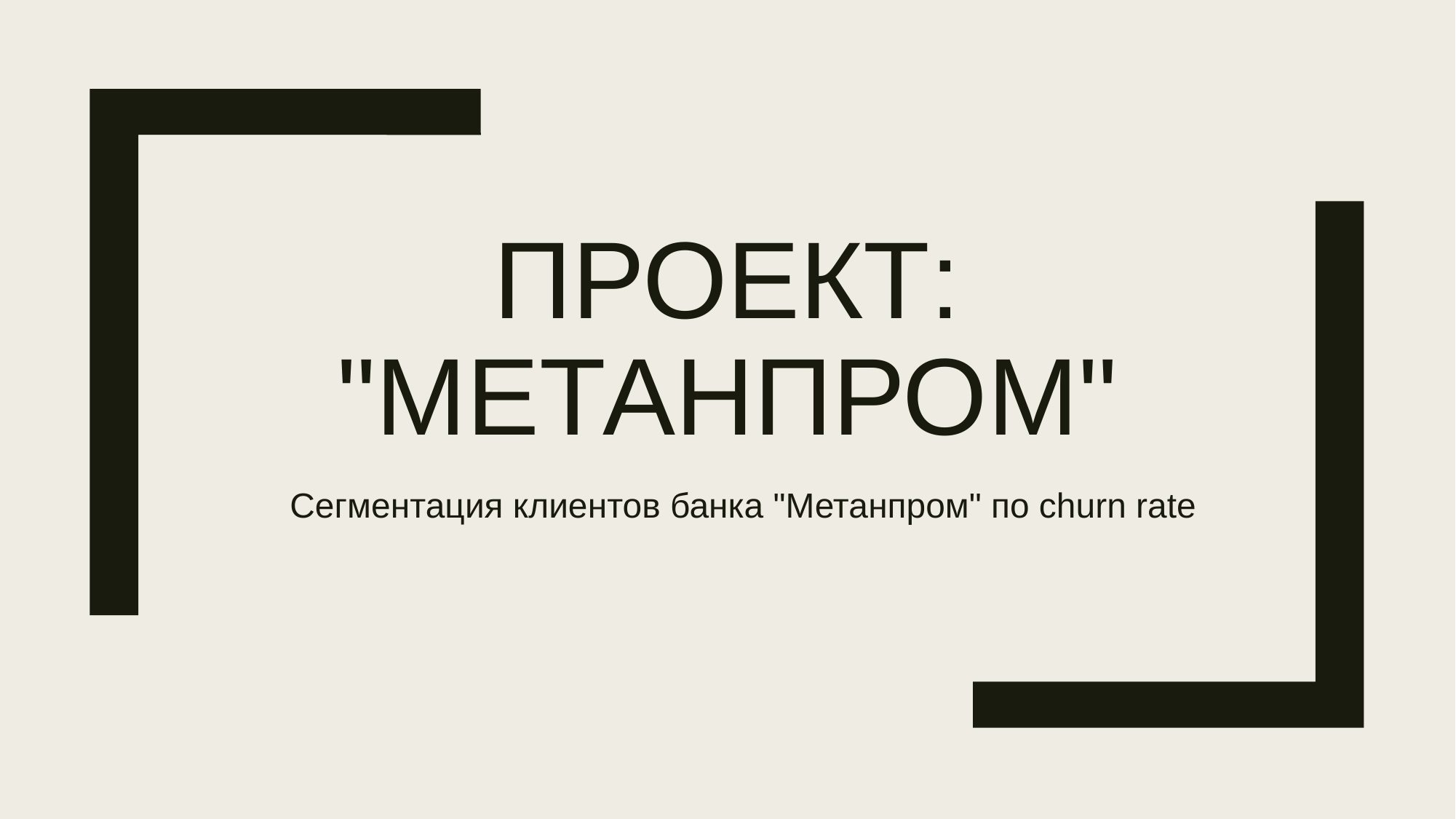

# Проект: "Метанпром"
Сегментация клиентов банка "Метанпром" по churn rate